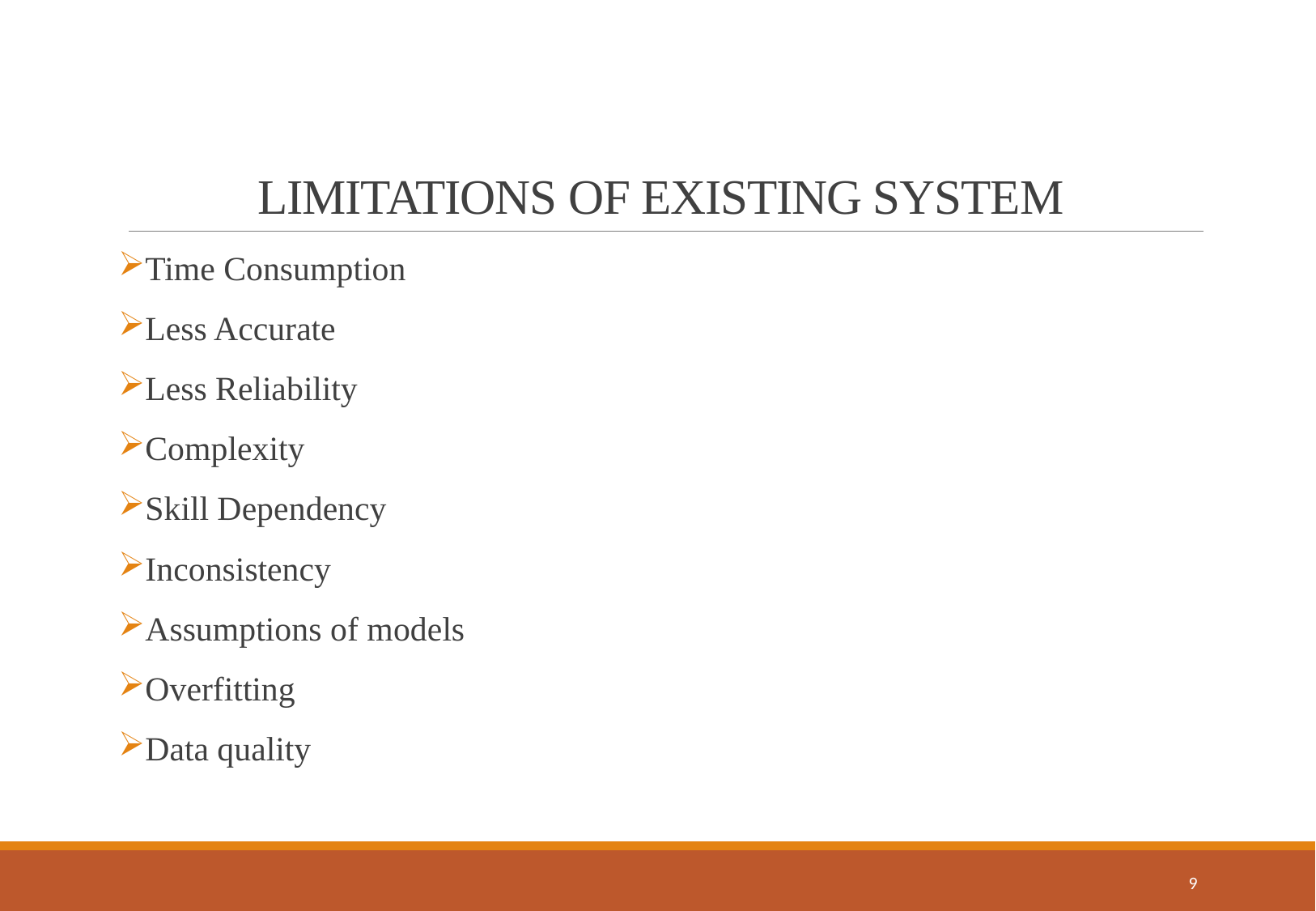

# LIMITATIONS OF EXISTING SYSTEM
Time Consumption
Less Accurate
Less Reliability
Complexity
Skill Dependency
Inconsistency
Assumptions of models
Overfitting
Data quality

9